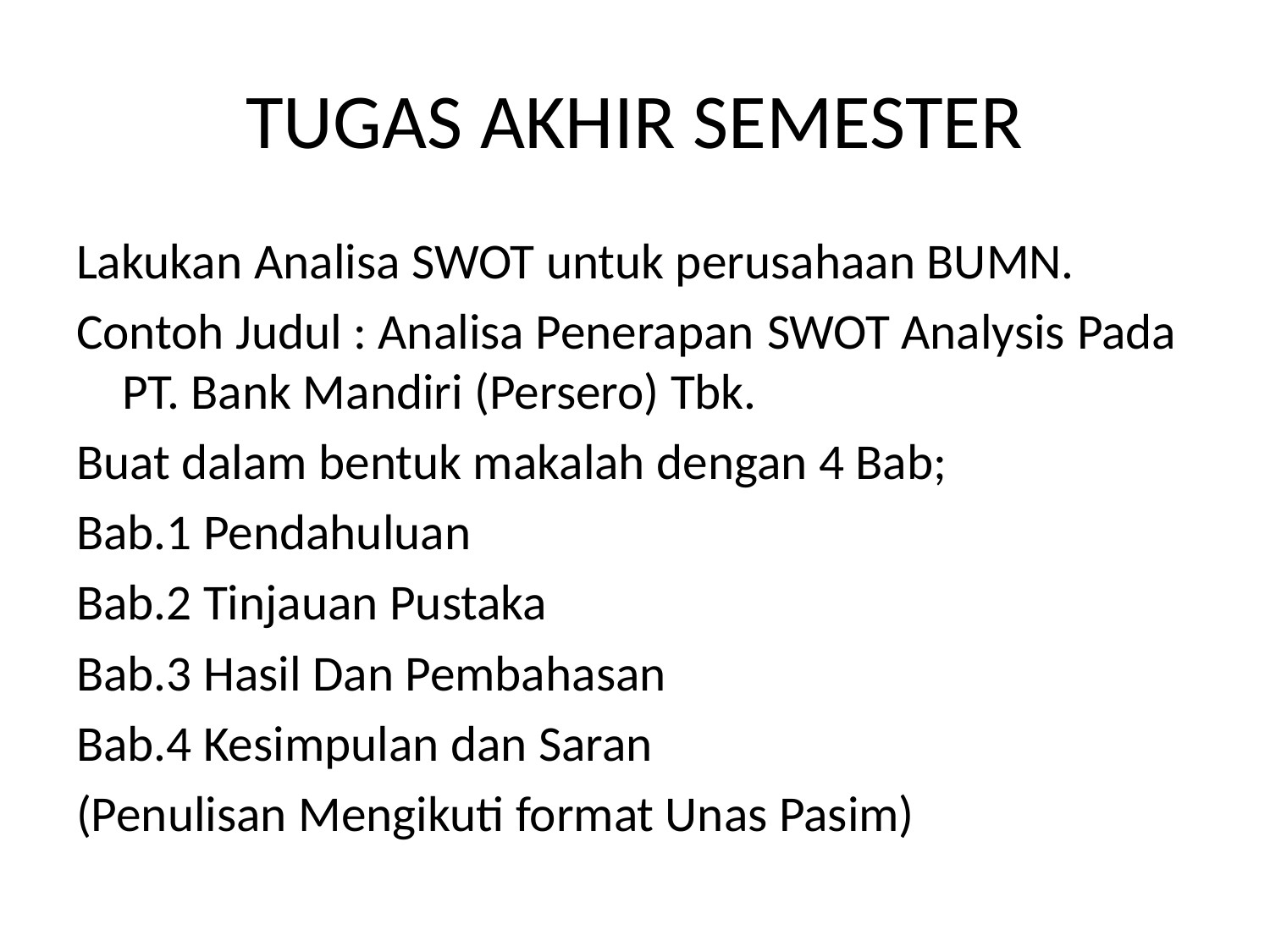

# TUGAS AKHIR SEMESTER
Lakukan Analisa SWOT untuk perusahaan BUMN.
Contoh Judul : Analisa Penerapan SWOT Analysis Pada PT. Bank Mandiri (Persero) Tbk.
Buat dalam bentuk makalah dengan 4 Bab;
Bab.1 Pendahuluan
Bab.2 Tinjauan Pustaka
Bab.3 Hasil Dan Pembahasan
Bab.4 Kesimpulan dan Saran
(Penulisan Mengikuti format Unas Pasim)